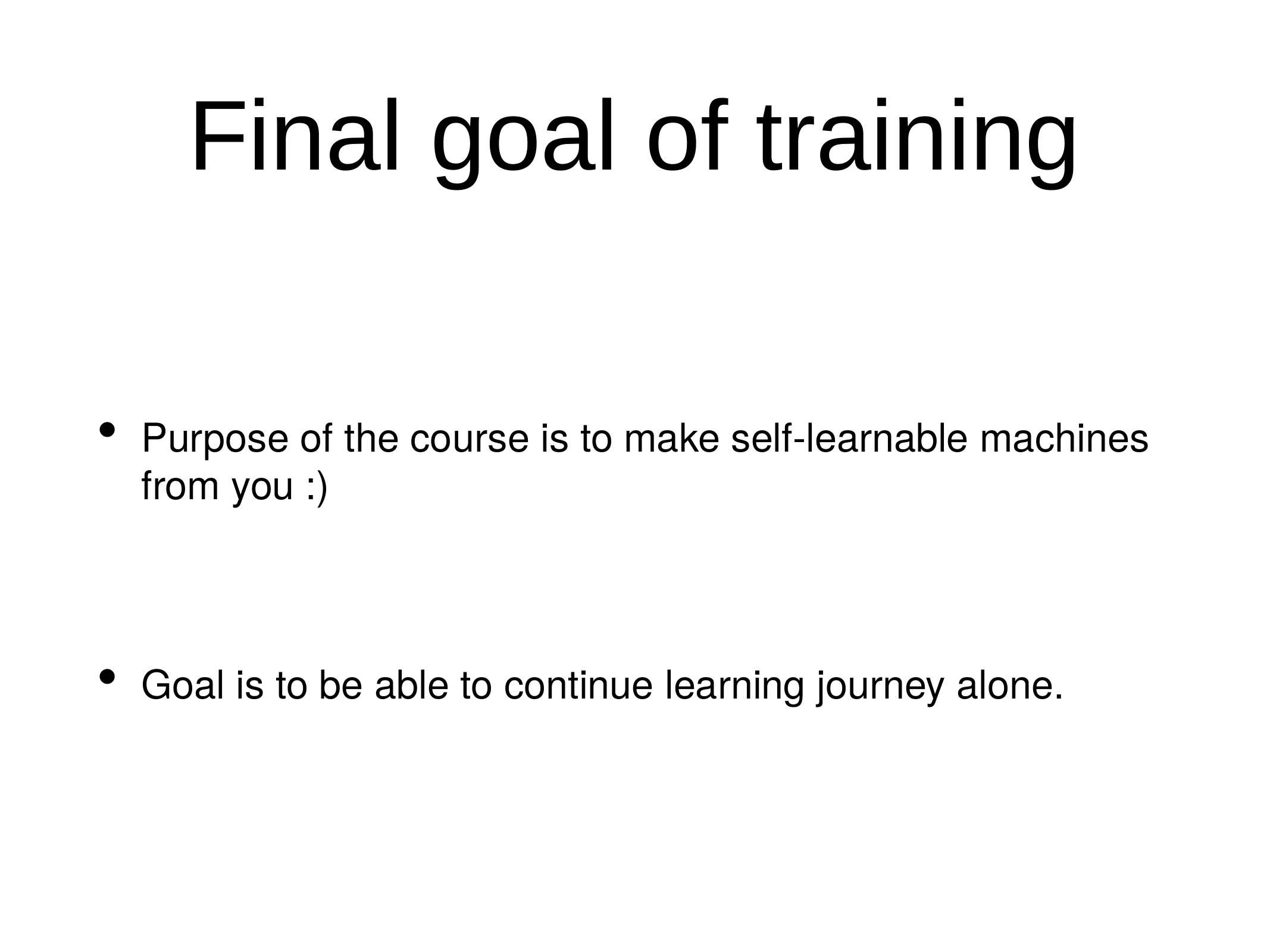

# Final goal of training
Purpose of the course is to make self-learnable machines from you :)

Goal is to be able to continue learning journey alone.